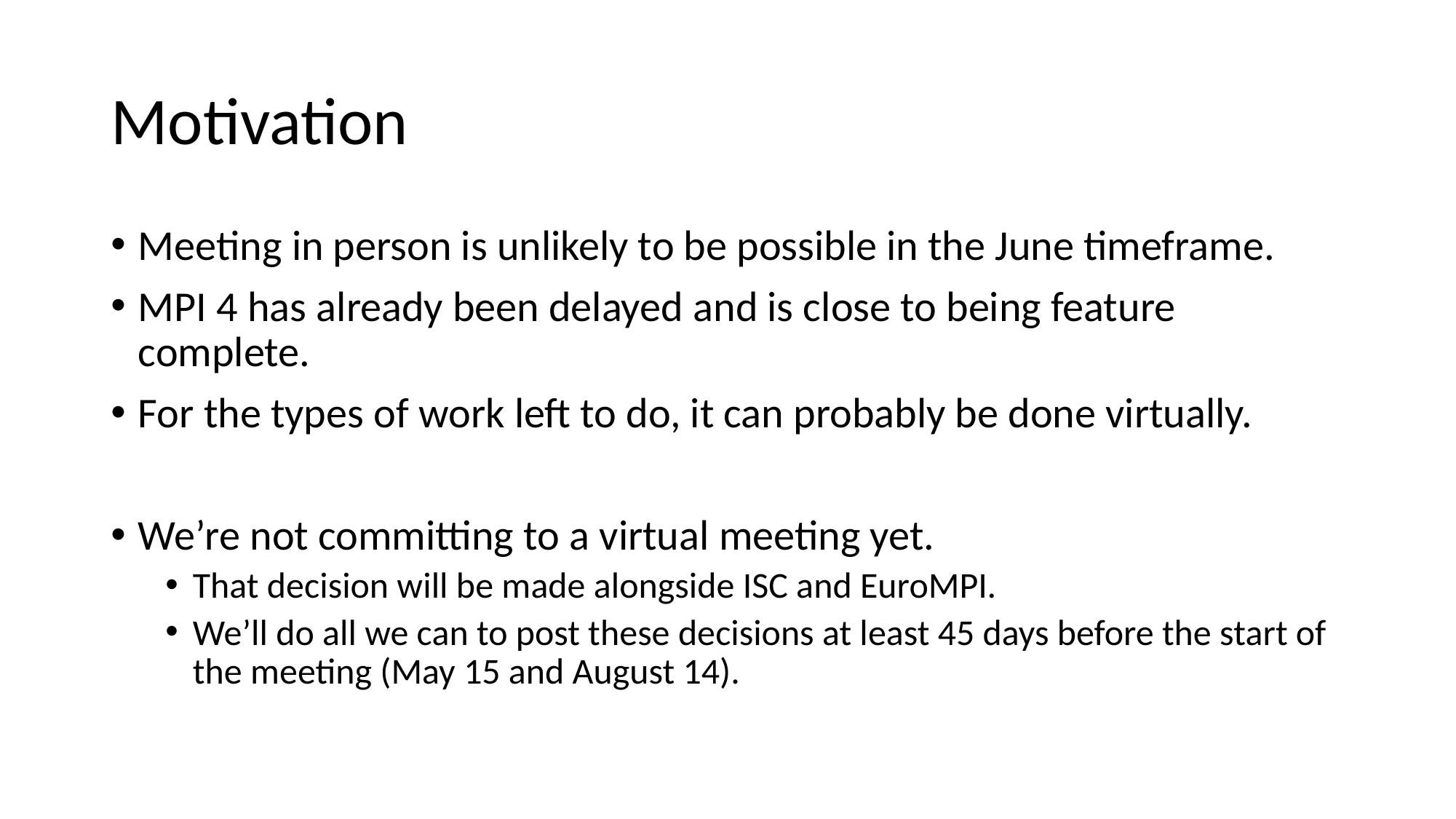

# Motivation
Meeting in person is unlikely to be possible in the June timeframe.
MPI 4 has already been delayed and is close to being feature complete.
For the types of work left to do, it can probably be done virtually.

We’re not committing to a virtual meeting yet.
That decision will be made alongside ISC and EuroMPI.
We’ll do all we can to post these decisions at least 45 days before the start of the meeting (May 15 and August 14).